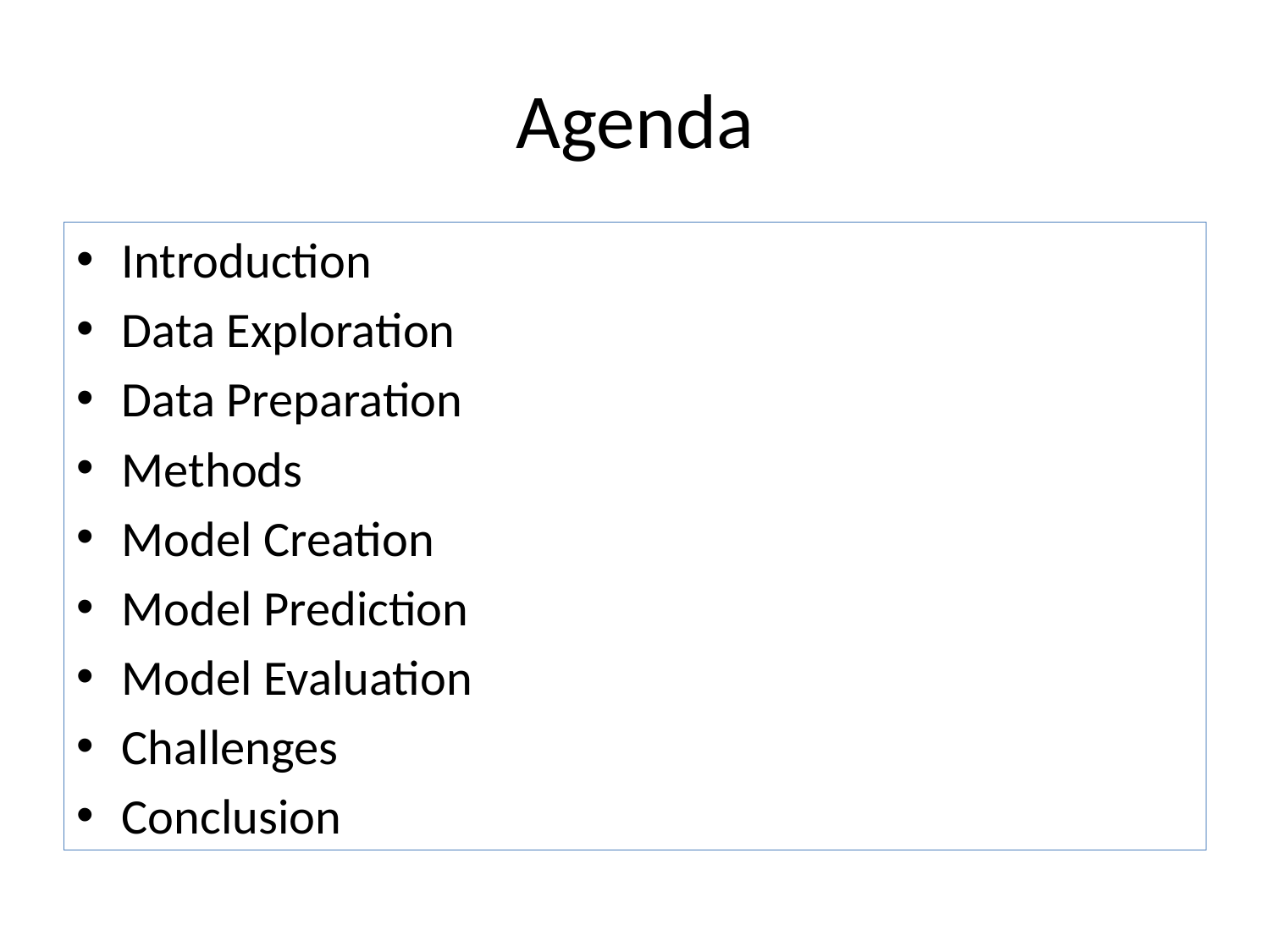

# Agenda
Introduction
Data Exploration
Data Preparation
Methods
Model Creation
Model Prediction
Model Evaluation
Challenges
Conclusion